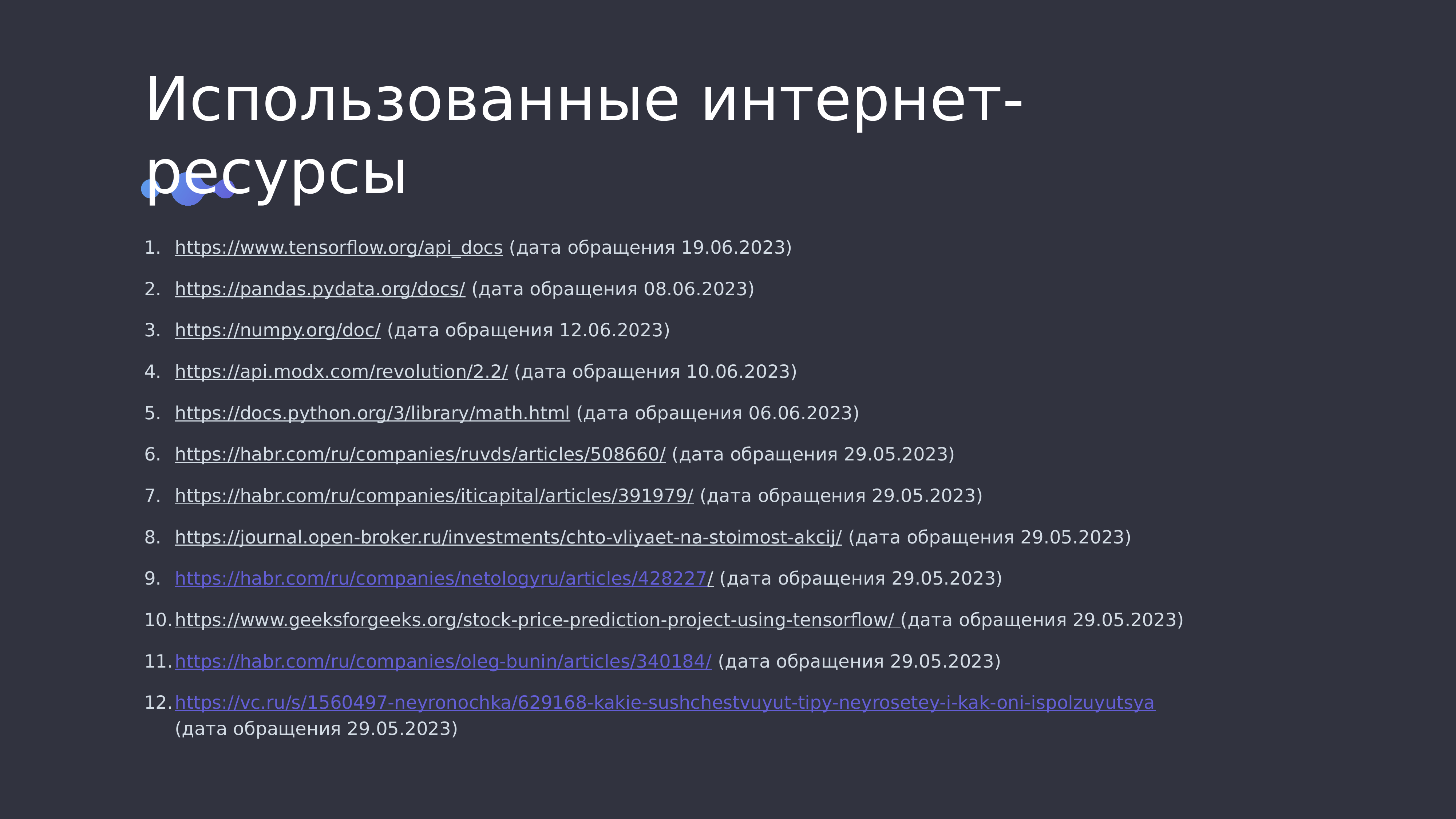

Использованные интернет-ресурсы

https://www.tensorflow.org/api_docs (дата обращения 19.06.2023)
https://pandas.pydata.org/docs/ (дата обращения 08.06.2023)
https://numpy.org/doc/ (дата обращения 12.06.2023)
https://api.modx.com/revolution/2.2/ (дата обращения 10.06.2023)
https://docs.python.org/3/library/math.html (дата обращения 06.06.2023)
https://habr.com/ru/companies/ruvds/articles/508660/ (дата обращения 29.05.2023)
https://habr.com/ru/companies/iticapital/articles/391979/ (дата обращения 29.05.2023)
https://journal.open-broker.ru/investments/chto-vliyaet-na-stoimost-akcij/ (дата обращения 29.05.2023)
https://habr.com/ru/companies/netologyru/articles/428227/ (дата обращения 29.05.2023)
https://www.geeksforgeeks.org/stock-price-prediction-project-using-tensorflow/ (дата обращения 29.05.2023)
https://habr.com/ru/companies/oleg-bunin/articles/340184/ (дата обращения 29.05.2023)
https://vc.ru/s/1560497-neyronochka/629168-kakie-sushchestvuyut-tipy-neyrosetey-i-kak-oni-ispolzuyutsya
(дата обращения 29.05.2023)